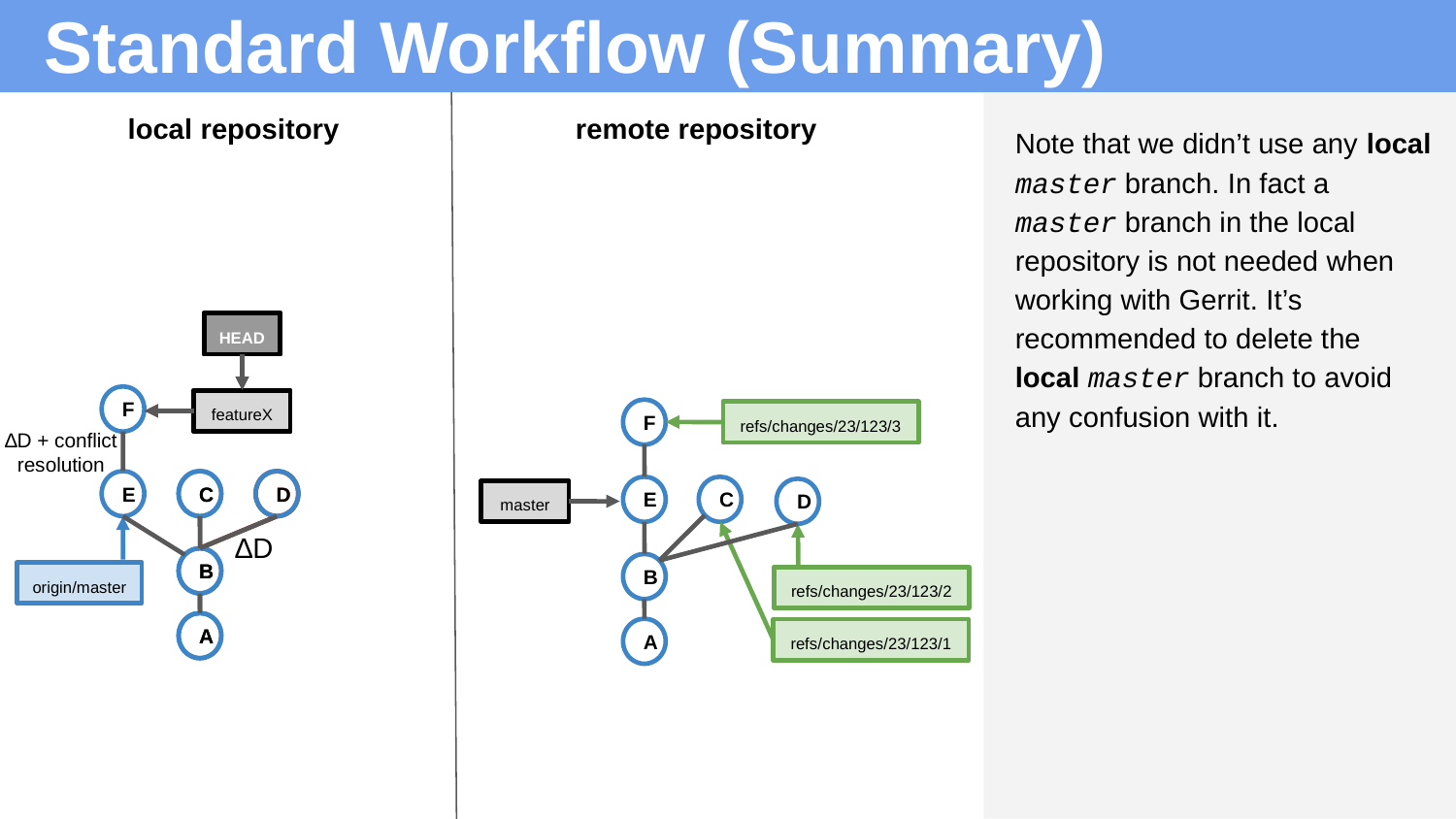

Standard Workflow (Summary)

local repository
remote repository
Note that we didn’t use any local master branch. In fact a master branch in the local repository is not needed when working with Gerrit. It’s recommended to delete the local master branch to avoid any confusion with it.
HEAD
HEAD

F
featureX
featureX
F
refs/changes/23/123/3

∆D + conflict resolution

E
C
C
D
D
E
C
D
master

∆D

B
B
B
origin/master
refs/changes/23/123/2

A
A
A
refs/changes/23/123/1